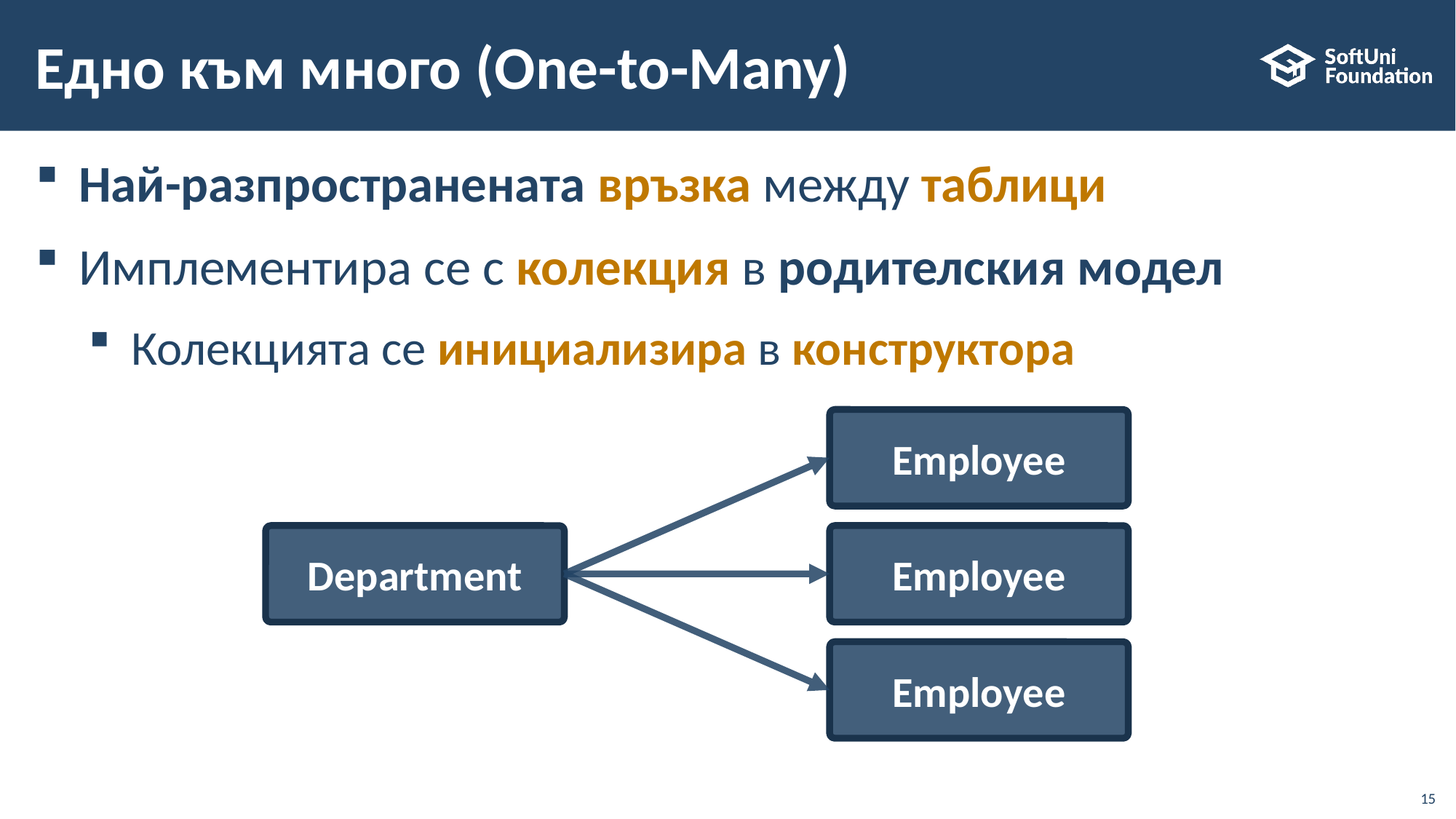

# Едно към много (One-to-Many)
Най-разпространената връзка между таблици
Имплементира се с колекция в родителския модел
Колекцията се инициализира в конструктора
Employee
Employee
Department
Employee
15